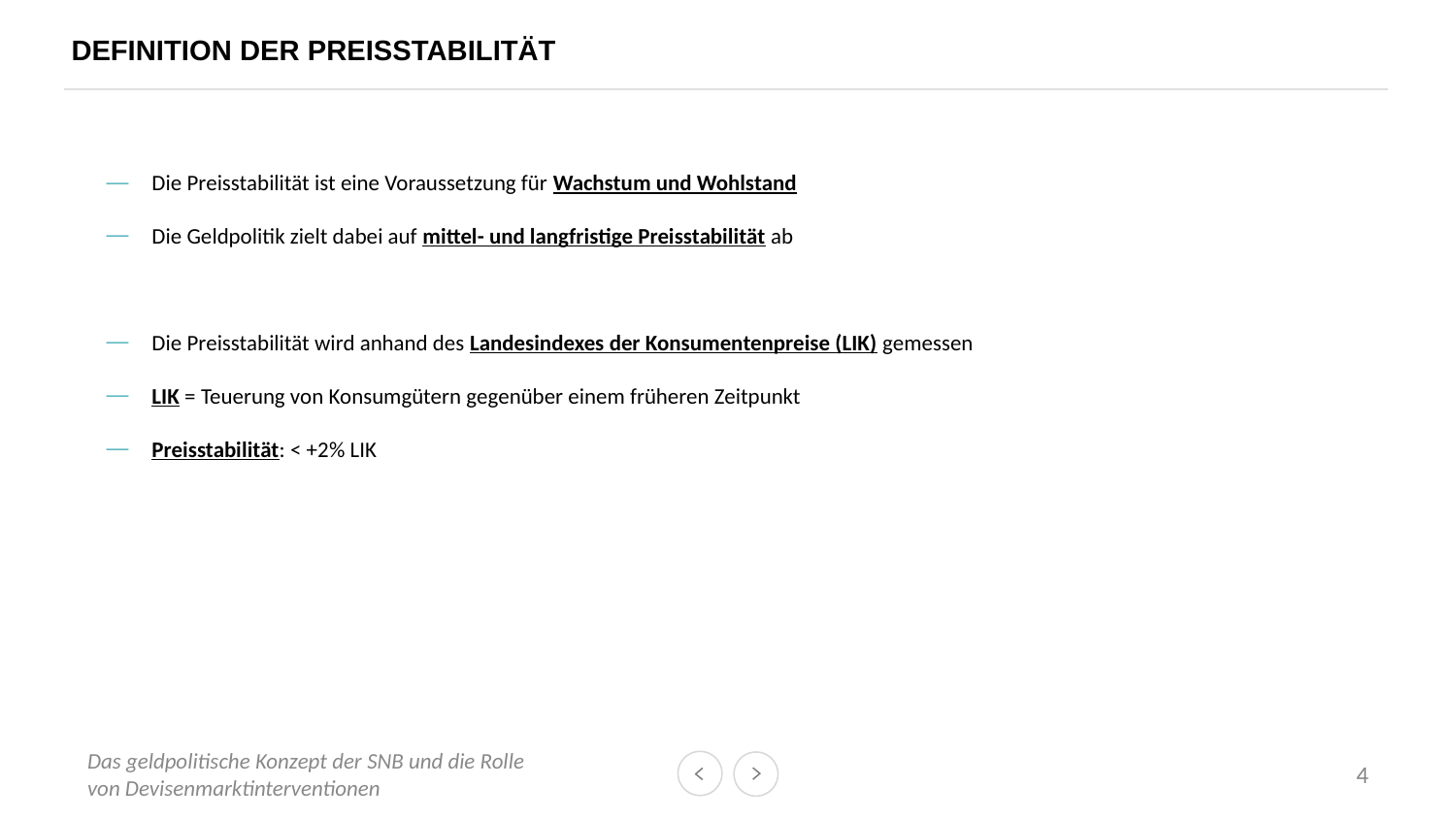

# DEFINITION DER PREISSTABILITÄT
Die Preisstabilität ist eine Voraussetzung für Wachstum und Wohlstand

Die Geldpolitik zielt dabei auf mittel- und langfristige Preisstabilität ab

Die Preisstabilität wird anhand des Landesindexes der Konsumentenpreise (LIK) gemessen

LIK = Teuerung von Konsumgütern gegenüber einem früheren Zeitpunkt

Preisstabilität: < +2% LIK

4